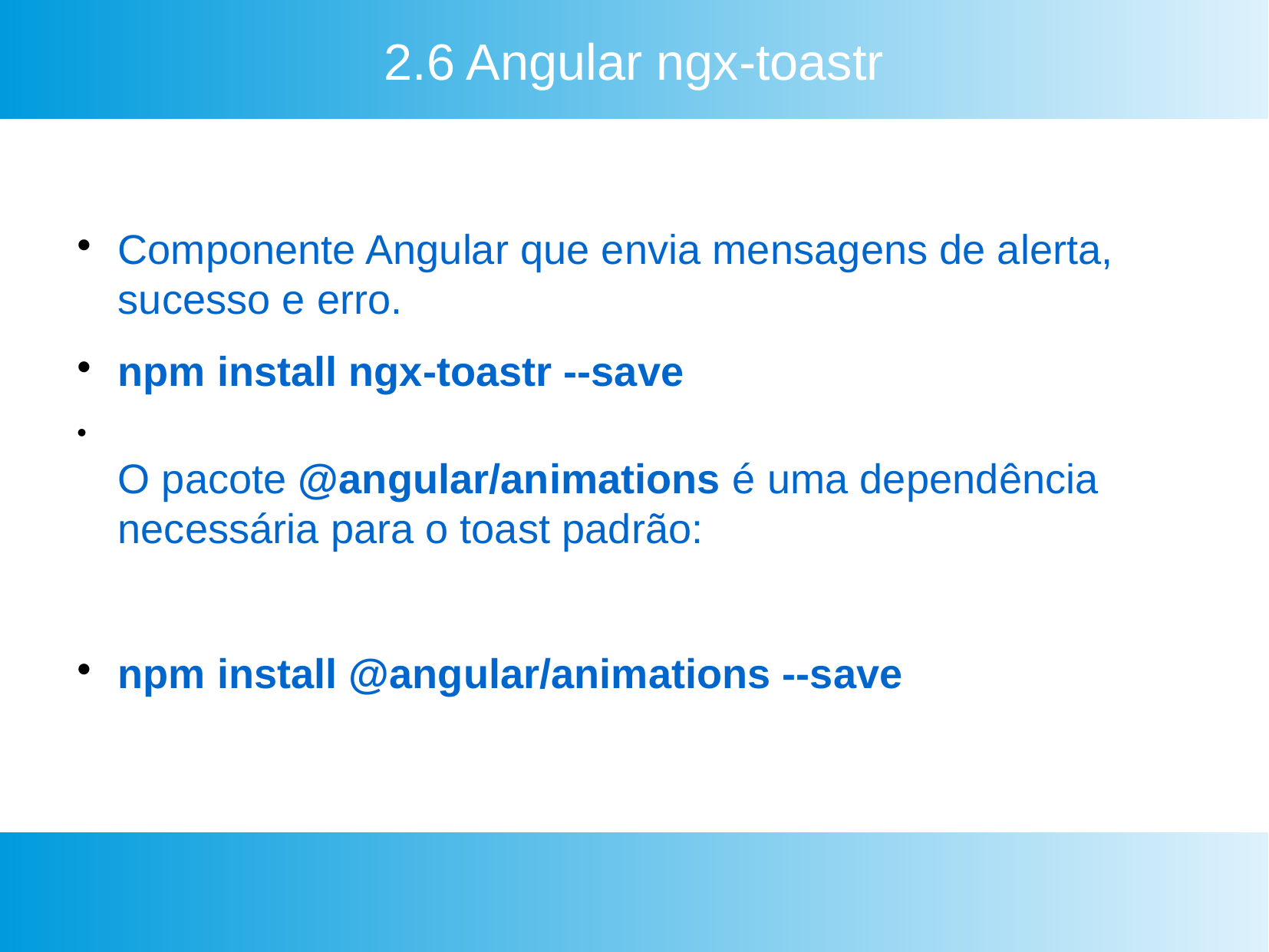

2.6 Angular ngx-toastr
Componente Angular que envia mensagens de alerta, sucesso e erro.
npm install ngx-toastr --save
O pacote @angular/animations é uma dependência necessária para o toast padrão:

npm install @angular/animations --save